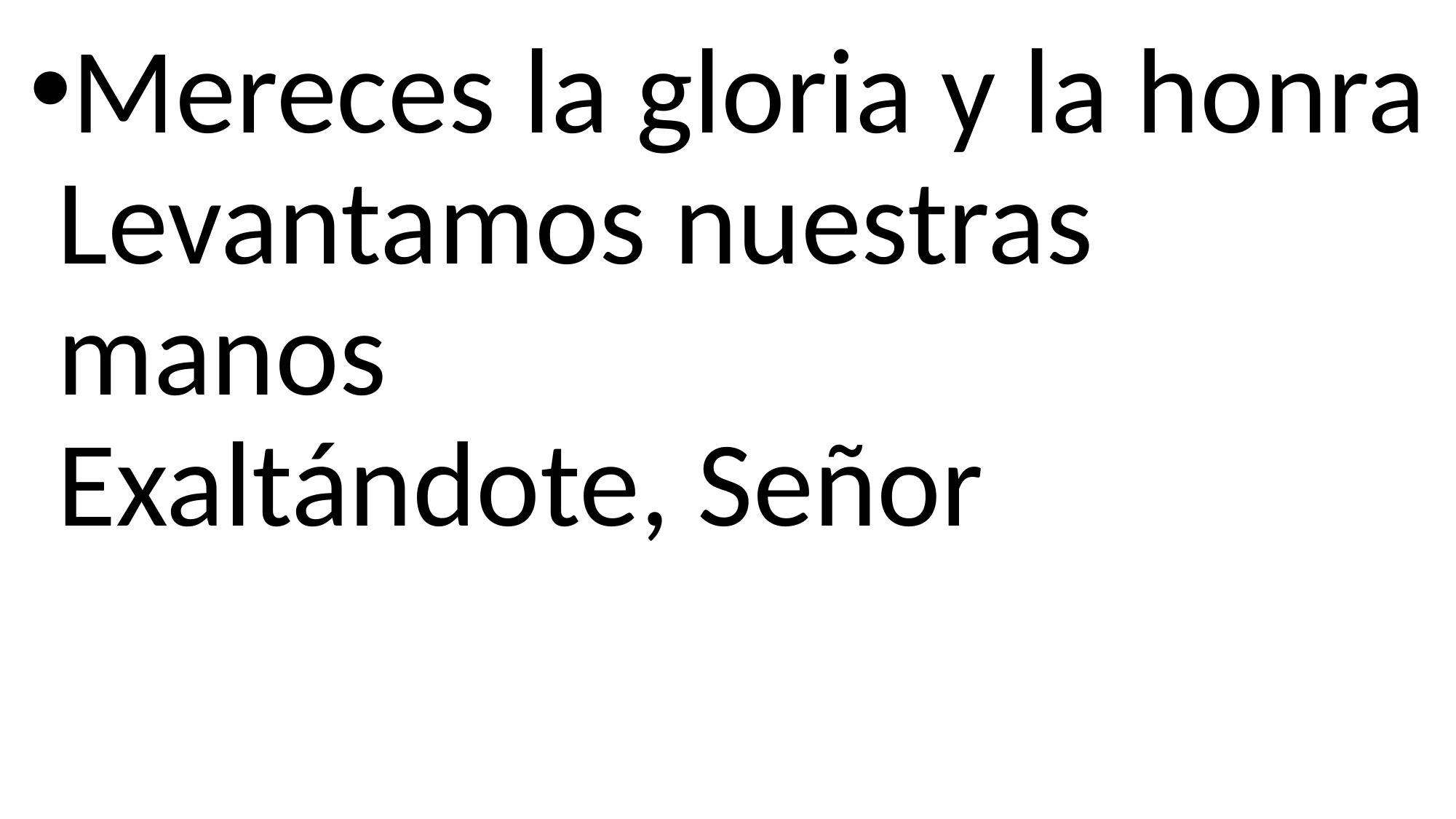

Mereces la gloria y la honra
Levantamos nuestras manos
Exaltándote, Señor